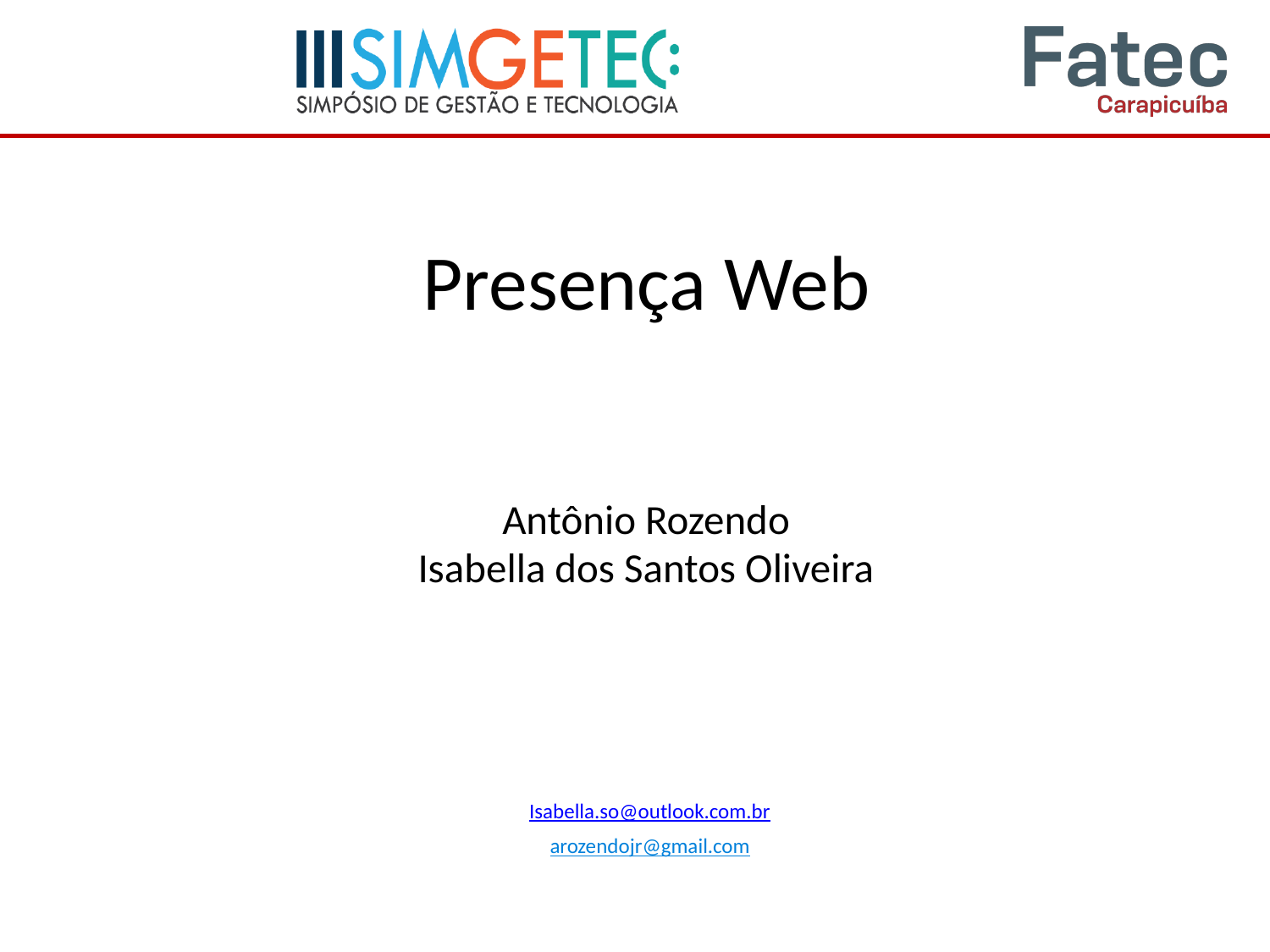

# Presença Web
Antônio Rozendo
Isabella dos Santos Oliveira
Isabella.so@outlook.com.br
arozendojr@gmail.com